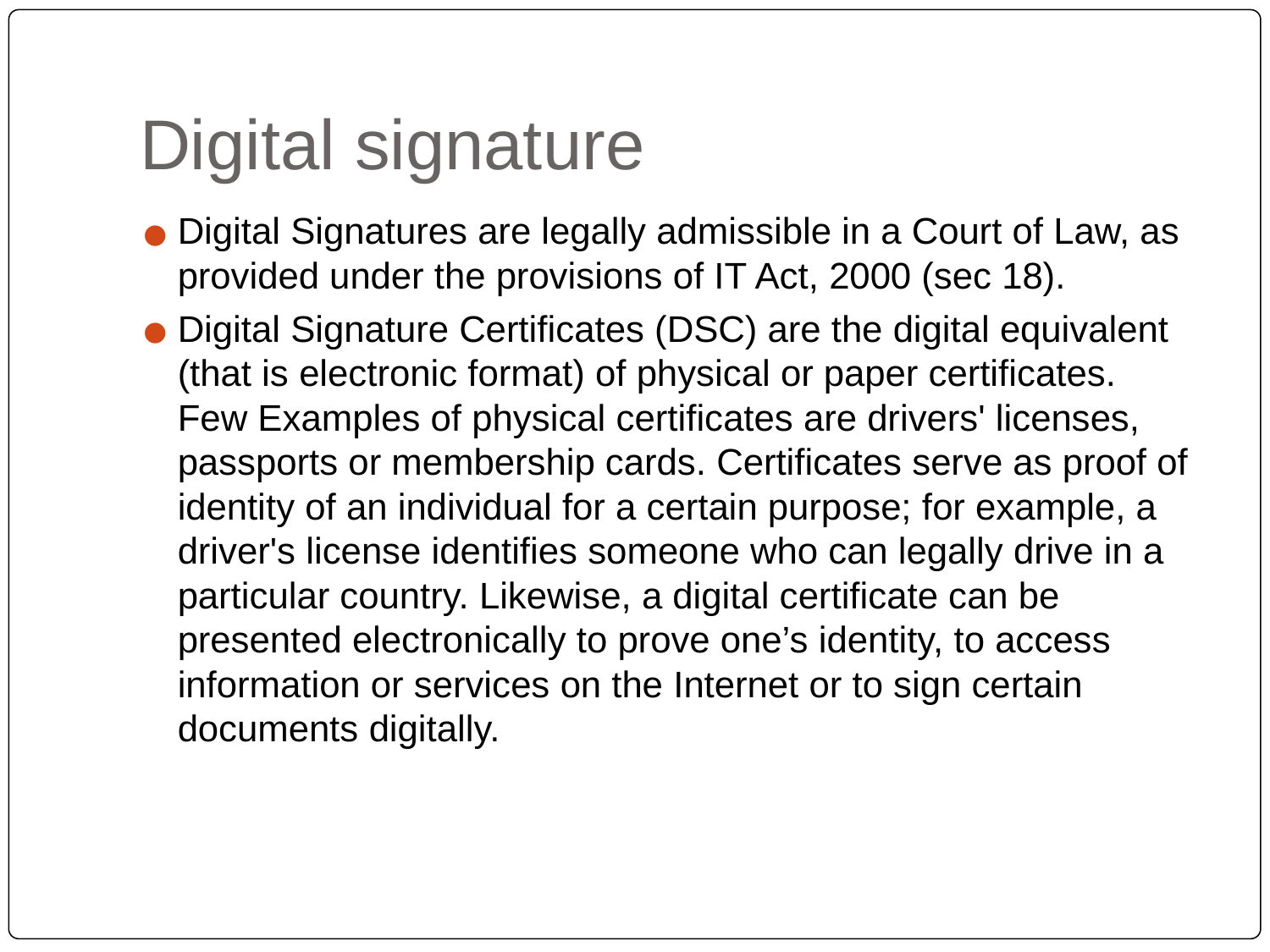

# Digital signature
Digital Signatures are legally admissible in a Court of Law, as provided under the provisions of IT Act, 2000 (sec 18).
Digital Signature Certificates (DSC) are the digital equivalent (that is electronic format) of physical or paper certificates. Few Examples of physical certificates are drivers' licenses, passports or membership cards. Certificates serve as proof of identity of an individual for a certain purpose; for example, a driver's license identifies someone who can legally drive in a particular country. Likewise, a digital certificate can be presented electronically to prove one’s identity, to access information or services on the Internet or to sign certain documents digitally.